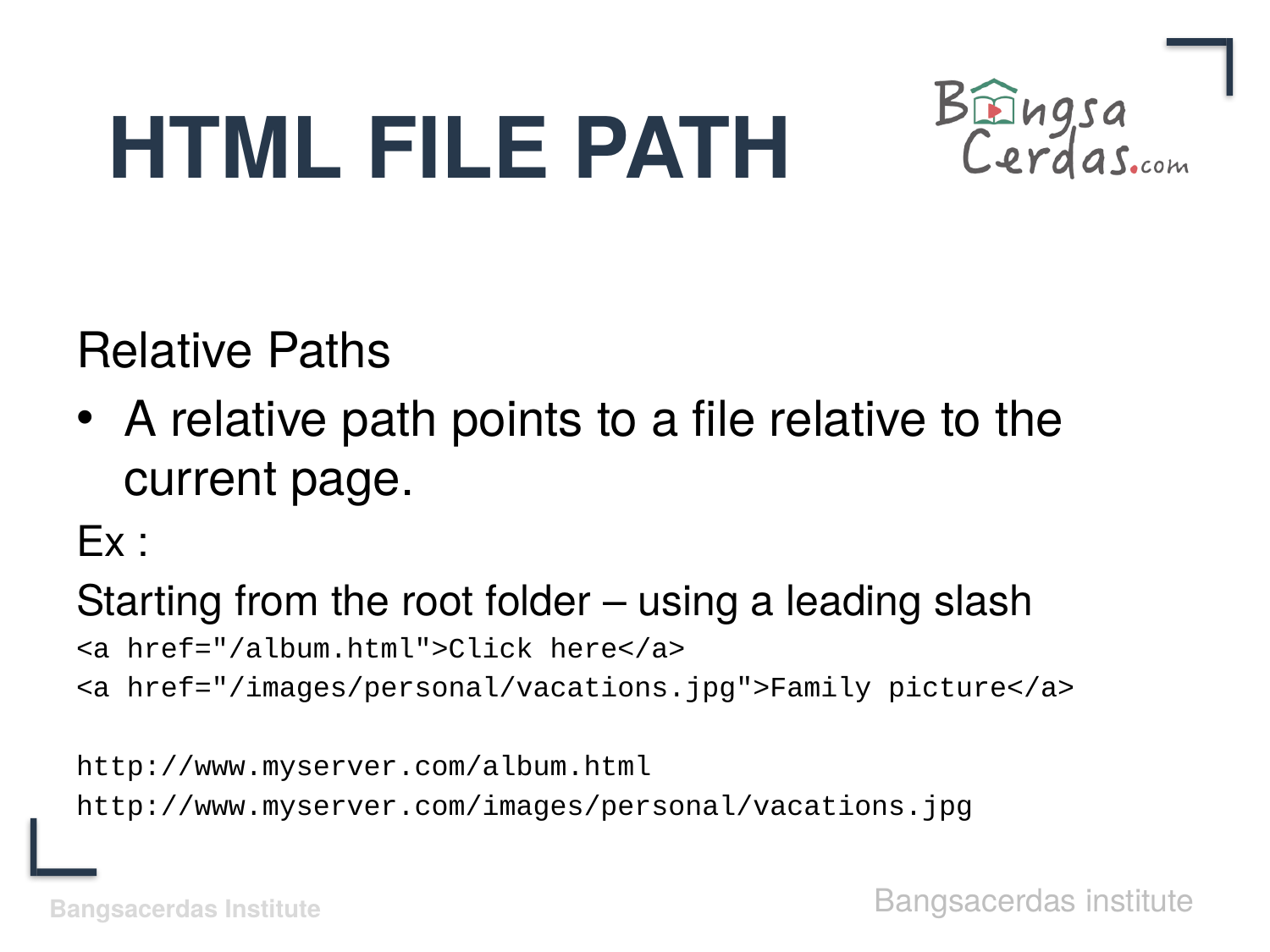

# HTML FILE PATH
Relative Paths
A relative path points to a file relative to the current page.
Ex :
Starting from the root folder – using a leading slash
<a href="/album.html">Click here</a>
<a href="/images/personal/vacations.jpg">Family picture</a>

http://www.myserver.com/album.html
http://www.myserver.com/images/personal/vacations.jpg